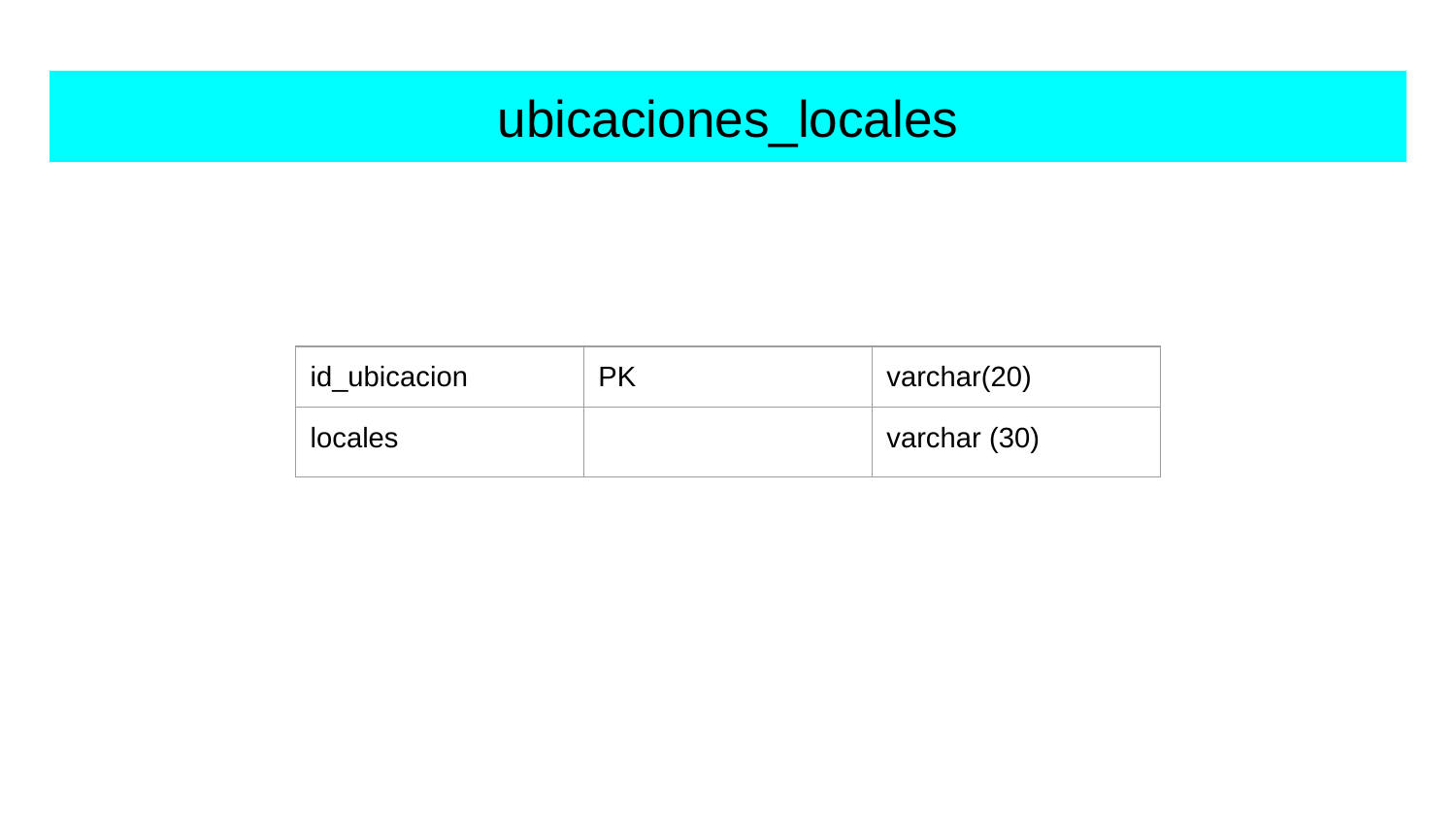

# ubicaciones_locales
| id\_ubicacion | PK | varchar(20) |
| --- | --- | --- |
| locales |  | varchar (30) |